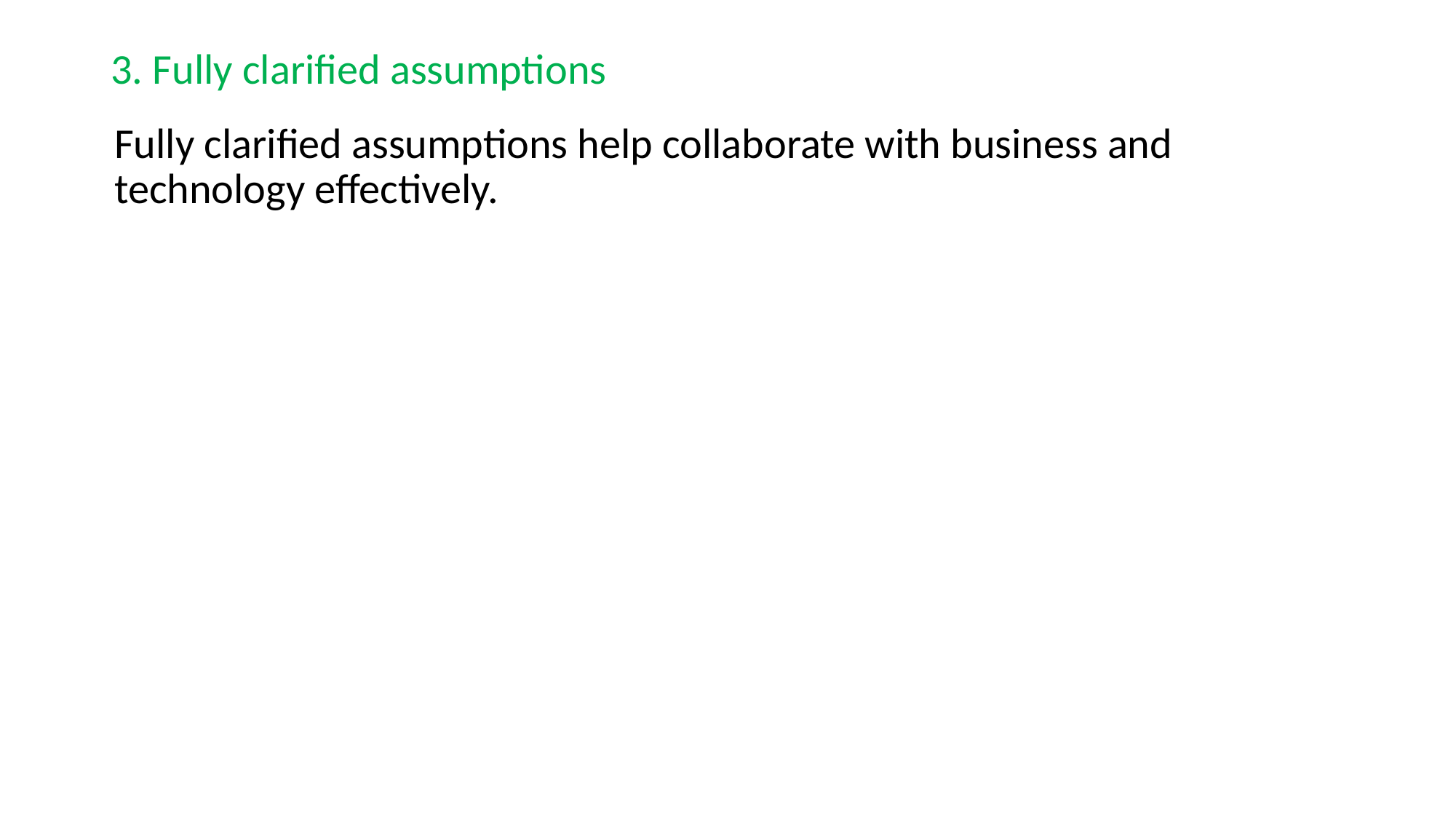

# 3. Fully clarified assumptions
Fully clarified assumptions help collaborate with business and technology effectively.